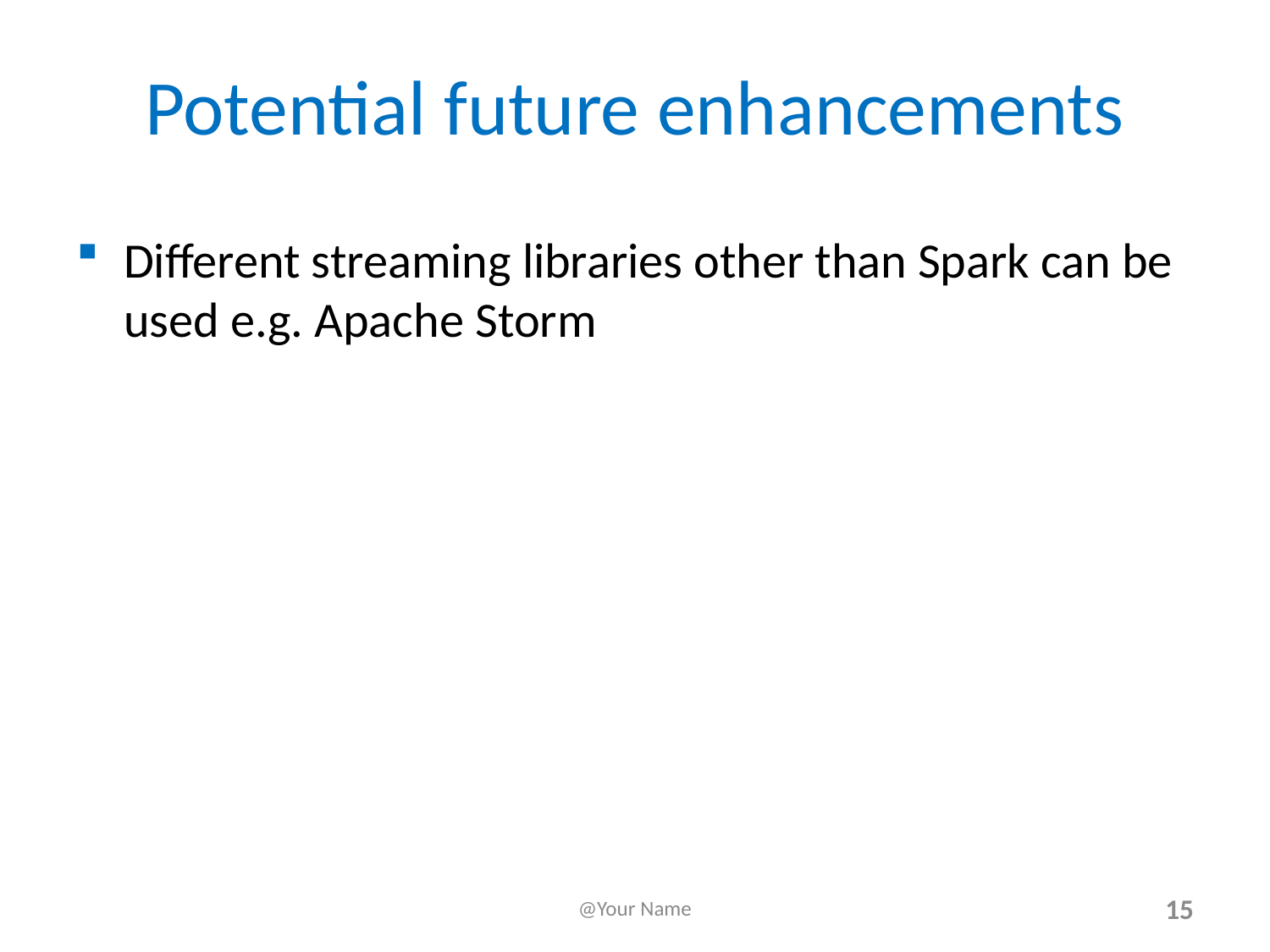

# Potential future enhancements
Different streaming libraries other than Spark can be used e.g. Apache Storm
@Your Name
15